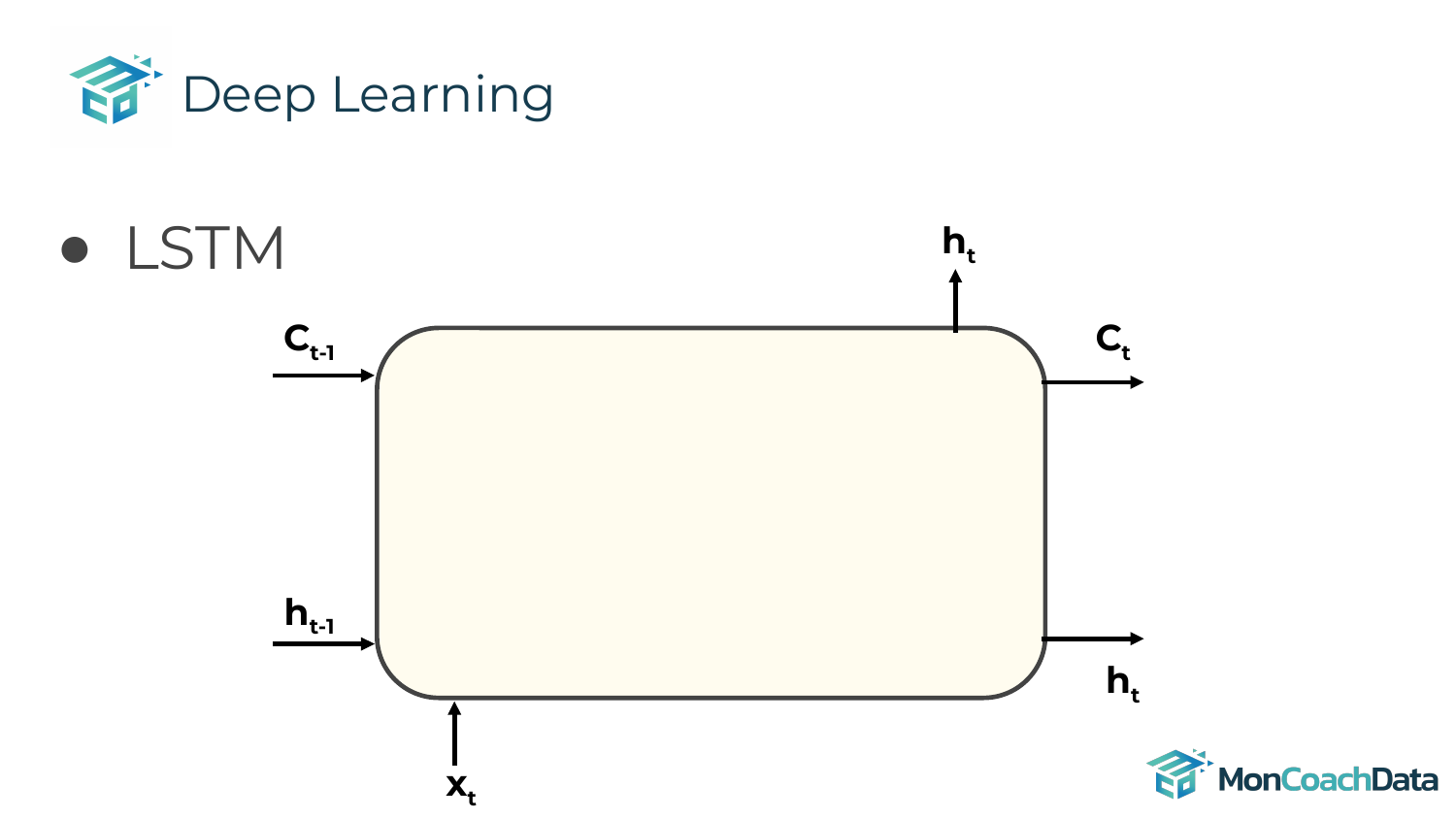

# Deep Learning
LSTM
ht

Ct-1

Ct

ht-1

ht

xt